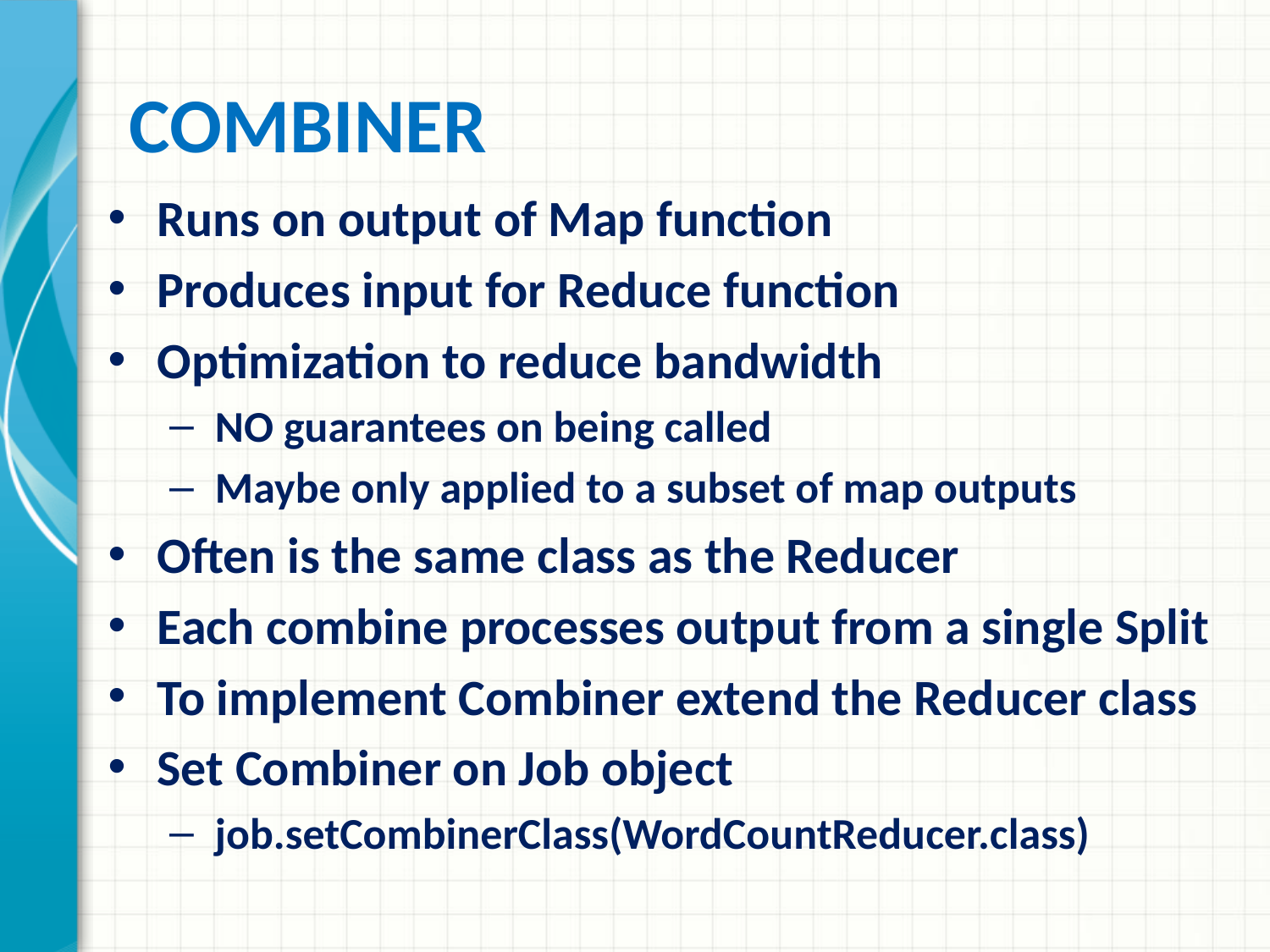

# Combiner
Runs on output of Map function
Produces input for Reduce function
Optimization to reduce bandwidth
NO guarantees on being called
Maybe only applied to a subset of map outputs
Often is the same class as the Reducer
Each combine processes output from a single Split
To implement Combiner extend the Reducer class
Set Combiner on Job object
job.setCombinerClass(WordCountReducer.class)